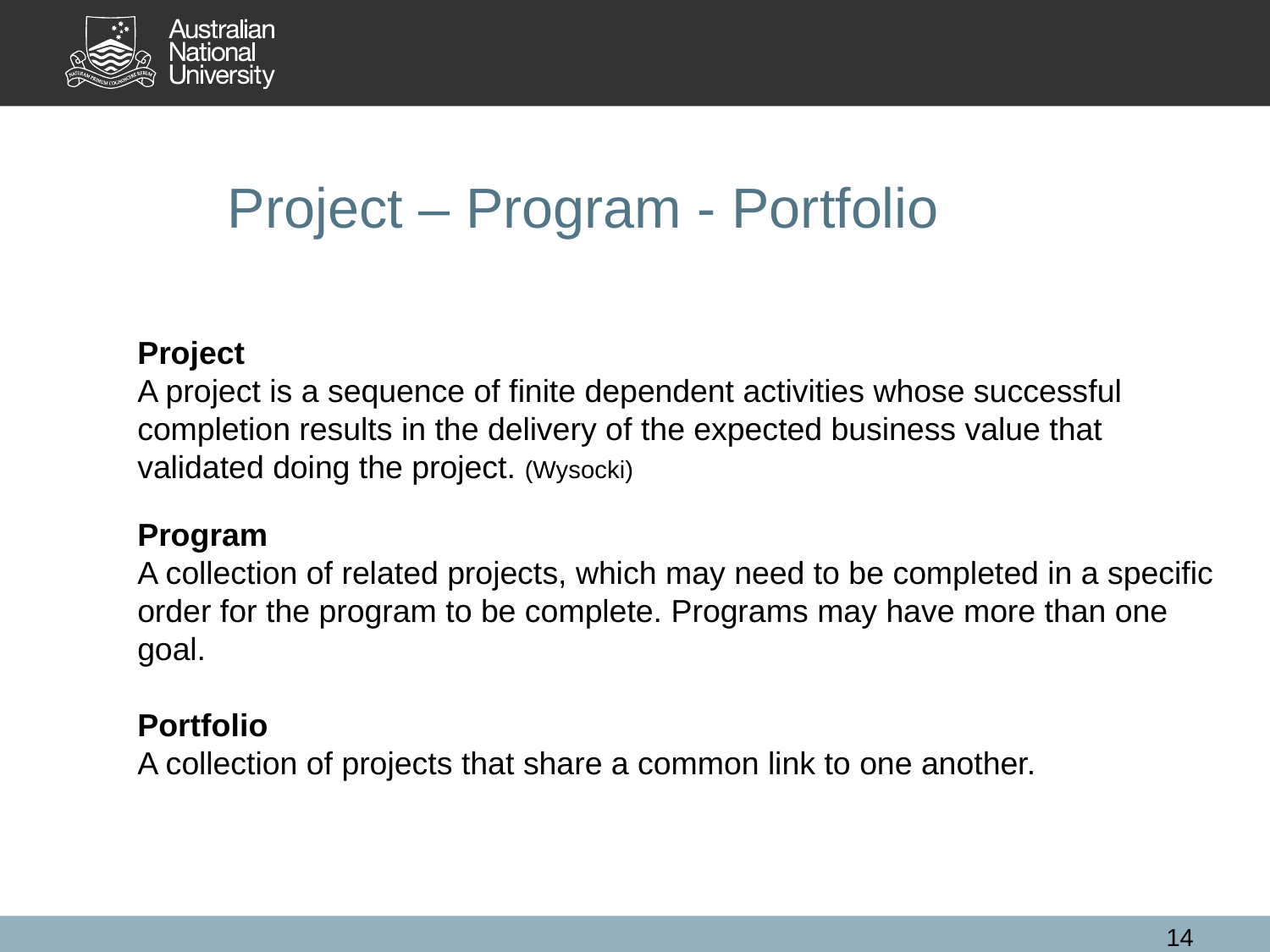

# Project – Program - Portfolio

Project
A project is a sequence of finite dependent activities whose successful completion results in the delivery of the expected business value that validated doing the project. (Wysocki)

Program
A collection of related projects, which may need to be completed in a specific order for the program to be complete. Programs may have more than one goal.

Portfolio
A collection of projects that share a common link to one another.
14